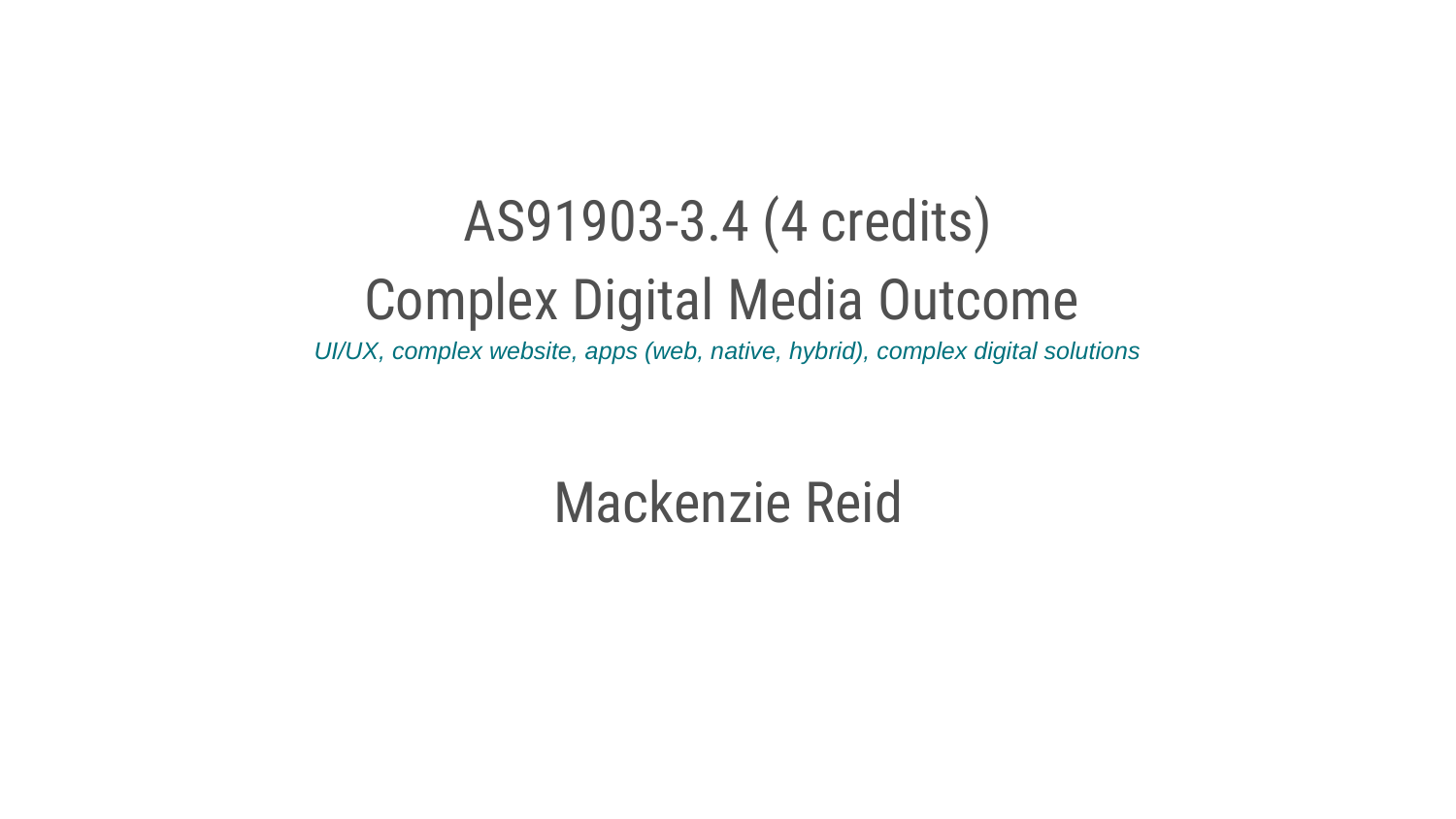

# AS91903-3.4 (4 credits) Complex Digital Media Outcome UI/UX, complex website, apps (web, native, hybrid), complex digital solutions
Mackenzie Reid